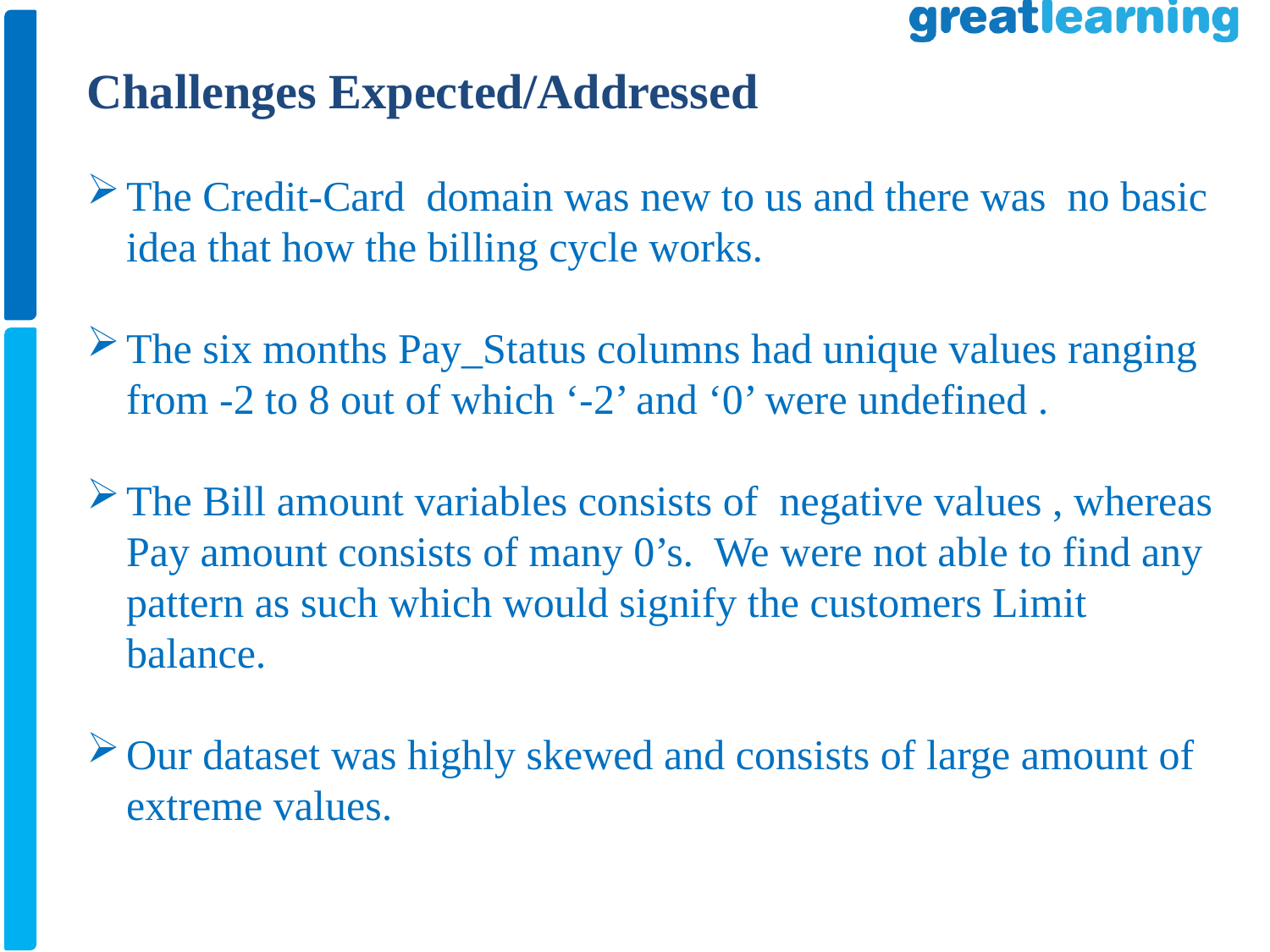

Challenges Expected/Addressed

The Credit-Card  domain was new to us and there was  no basic idea that how the billing cycle works.

The six months Pay_Status columns had unique values ranging from -2 to 8 out of which ‘-2’ and ‘0’ were undefined .

The Bill amount variables consists of  negative values , whereas Pay amount consists of many 0’s.  We were not able to find any pattern as such which would signify the customers Limit  balance.

Our dataset was highly skewed and consists of large amount of extreme values.